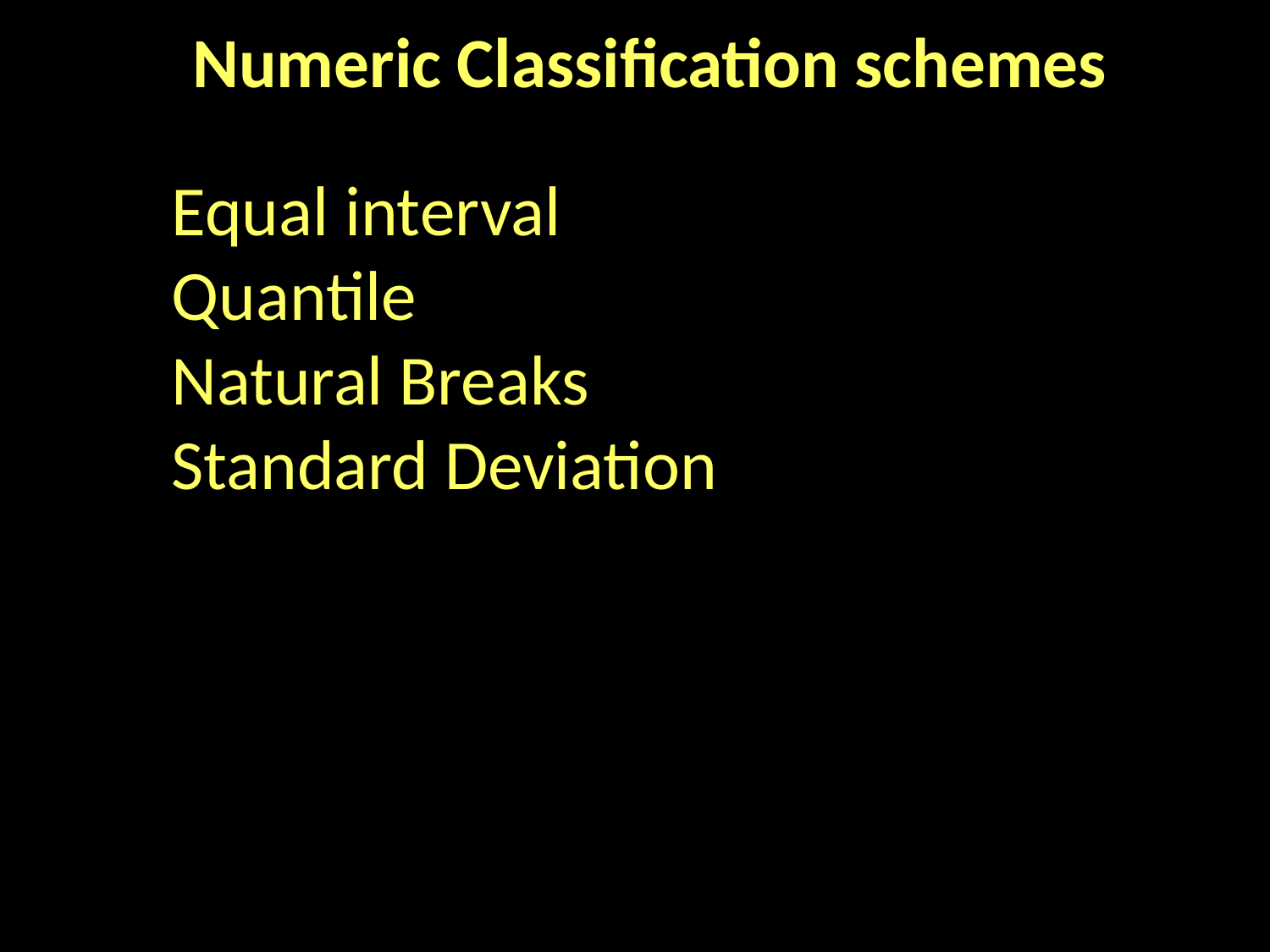

Numeric Classification schemes
Equal interval
Quantile
Natural Breaks
Standard Deviation